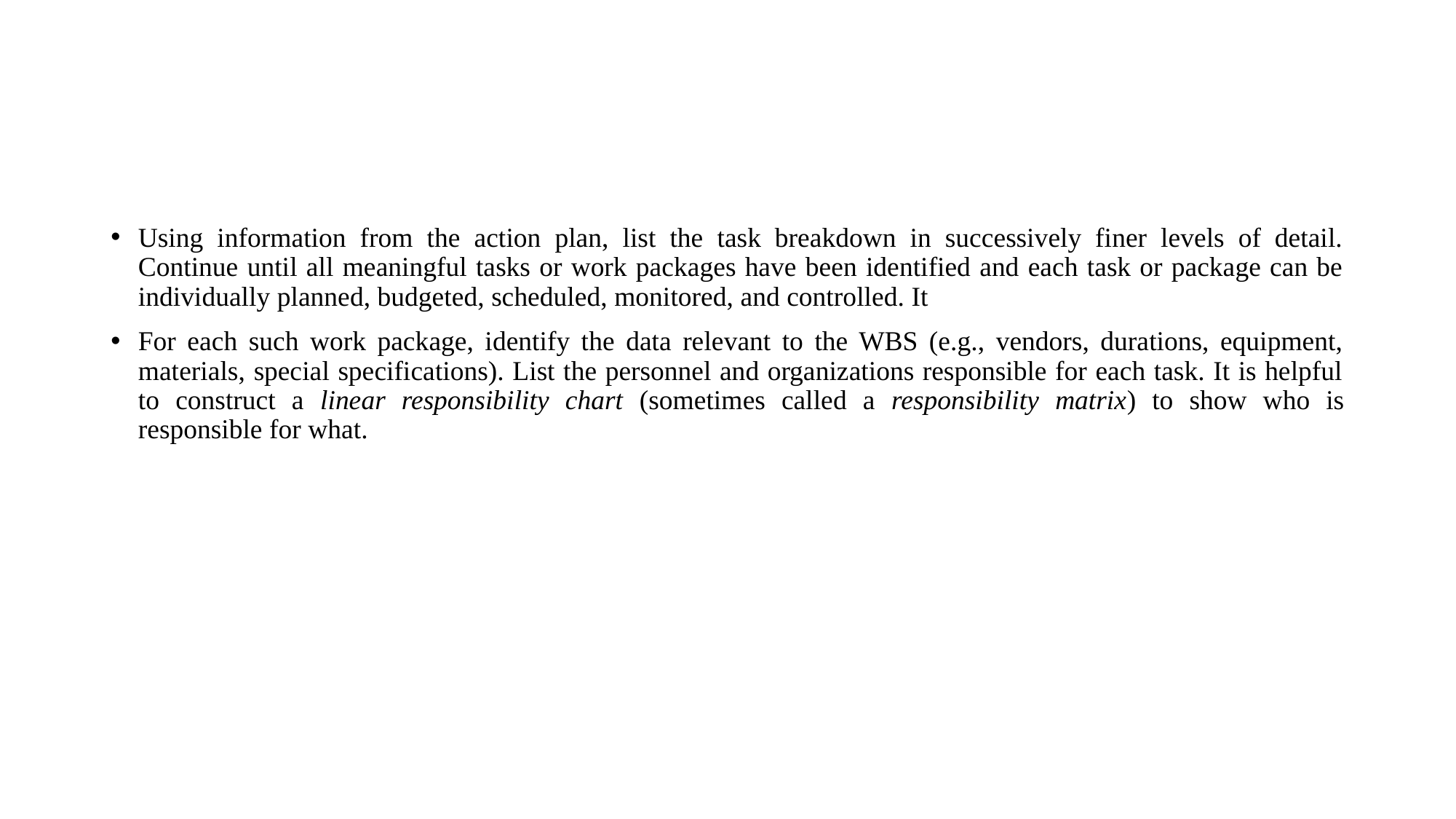

#
Using information from the action plan, list the task breakdown in successively finer levels of detail. Continue until all meaningful tasks or work packages have been identified and each task or package can be individually planned, budgeted, scheduled, monitored, and controlled. It
For each such work package, identify the data relevant to the WBS (e.g., vendors, durations, equipment, materials, special specifications). List the personnel and organizations responsible for each task. It is helpful to construct a linear responsibility chart (sometimes called a responsibility matrix) to show who is responsible for what.